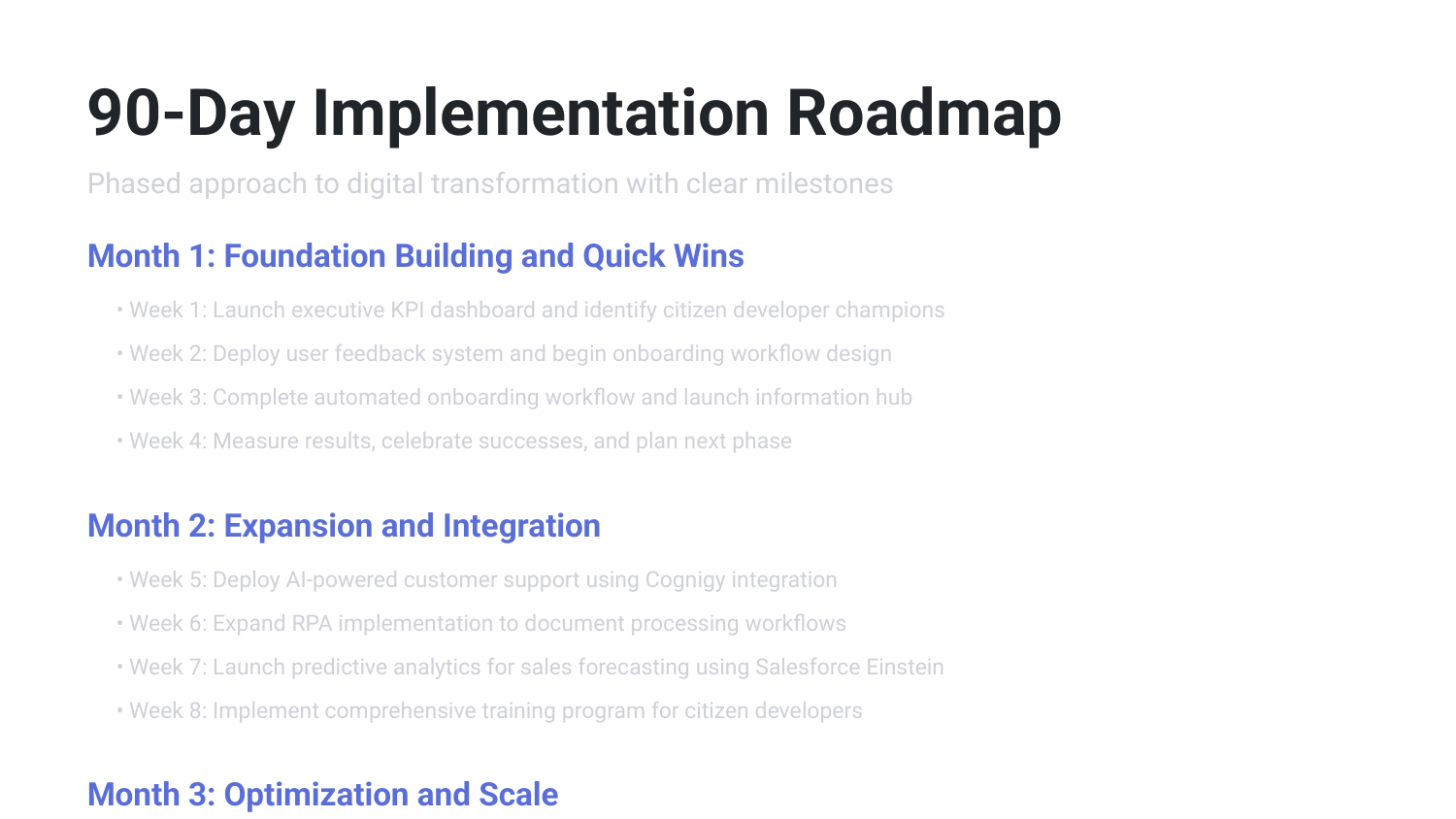

90-Day Implementation Roadmap
Phased approach to digital transformation with clear milestones
Month 1: Foundation Building and Quick Wins
• Week 1: Launch executive KPI dashboard and identify citizen developer champions
• Week 2: Deploy user feedback system and begin onboarding workflow design
• Week 3: Complete automated onboarding workflow and launch information hub
• Week 4: Measure results, celebrate successes, and plan next phase
Month 2: Expansion and Integration
• Week 5: Deploy AI-powered customer support using Cognigy integration
• Week 6: Expand RPA implementation to document processing workflows
• Week 7: Launch predictive analytics for sales forecasting using Salesforce Einstein
• Week 8: Implement comprehensive training program for citizen developers
Month 3: Optimization and Scale
• Week 9: Deploy advanced AI analytics for business intelligence
• Week 10: Launch mobile-optimized applications for field operations
• Week 11: Implement advanced workflow automation across all departments
• Week 12: Establish center of excellence and governance framework